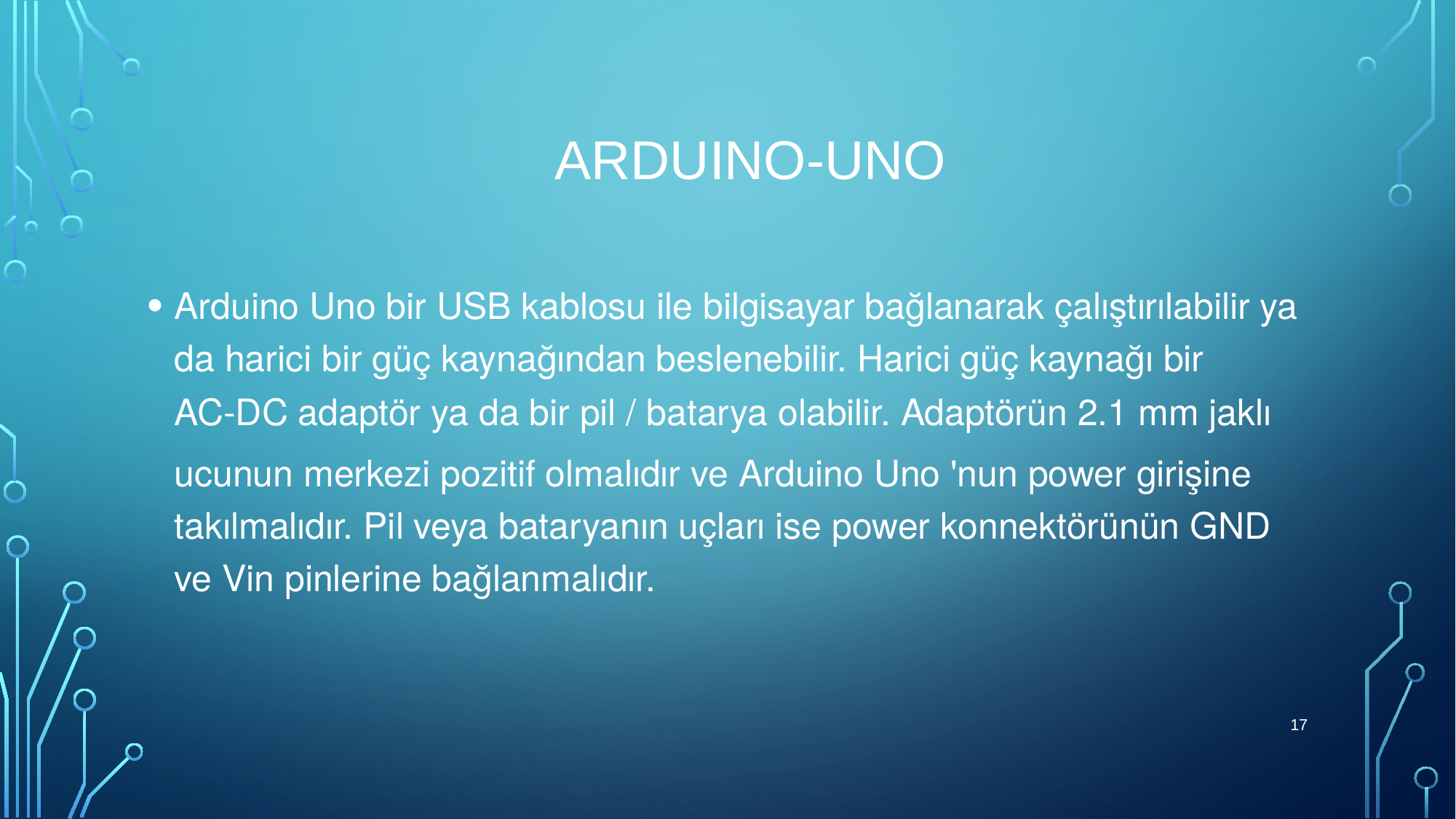

# Arduıno-uno
Arduino Uno bir USB kablosu ile bilgisayar bağlanarak çalıştırılabilir ya da harici bir güç kaynağından beslenebilir. Harici güç kaynağı bir AC-DC adaptör ya da bir pil / batarya olabilir. Adaptörün 2.1 mm jaklı ucunun merkezi pozitif olmalıdır ve Arduino Uno 'nun power girişine takılmalıdır. Pil veya bataryanın uçları ise power konnektörünün GND ve Vin pinlerine bağlanmalıdır.
17